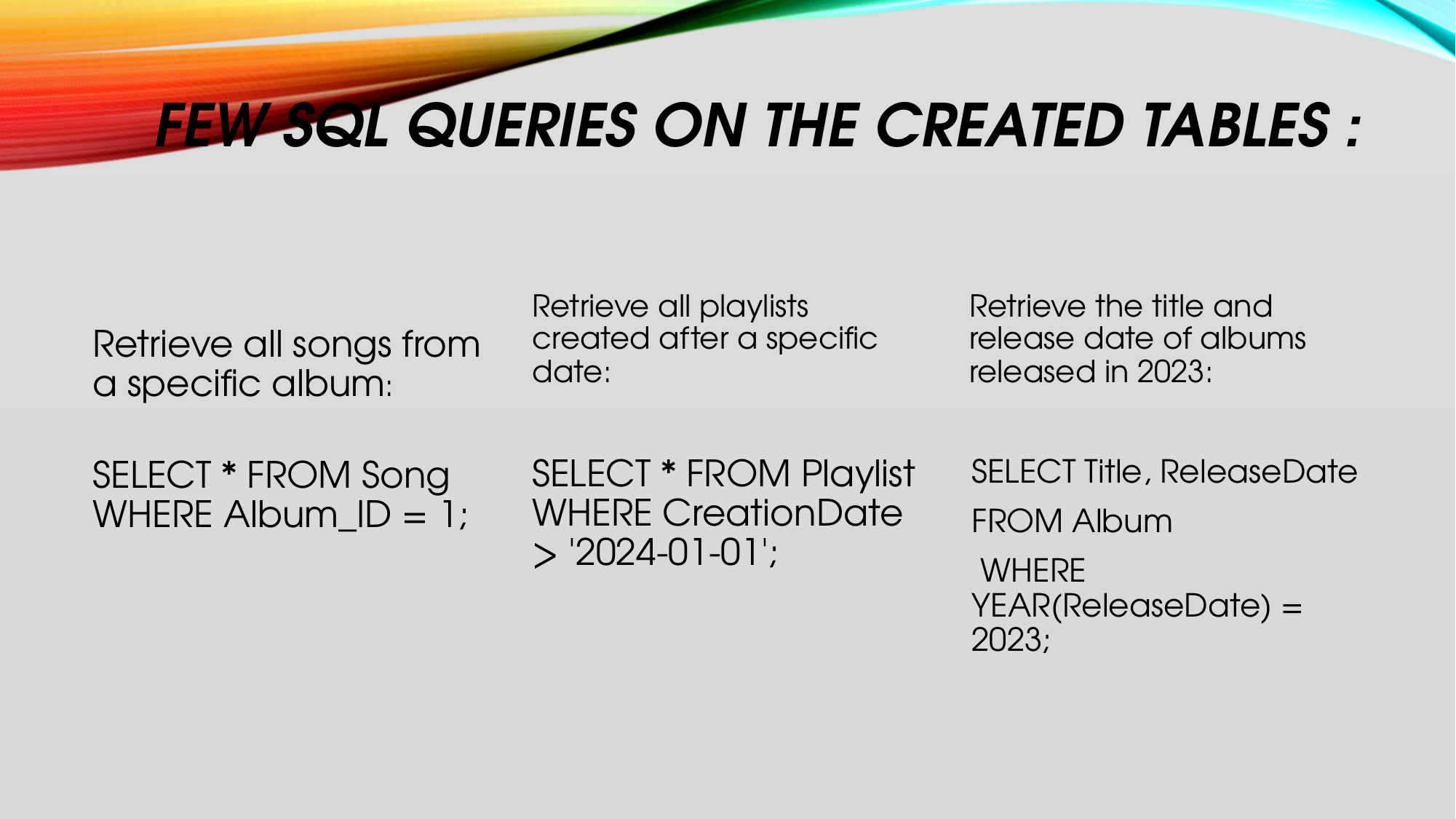

# Few sql queries on the created tables :
Retrieve all songs from a specific album:
Retrieve all playlists created after a specific date:
Retrieve the title and release date of albums released in 2023:

SELECT * FROM Song WHERE Album_ID = 1;

SELECT * FROM Playlist WHERE CreationDate > '2024-01-01';

SELECT Title, ReleaseDate
FROM Album
 WHERE YEAR(ReleaseDate) = 2023;